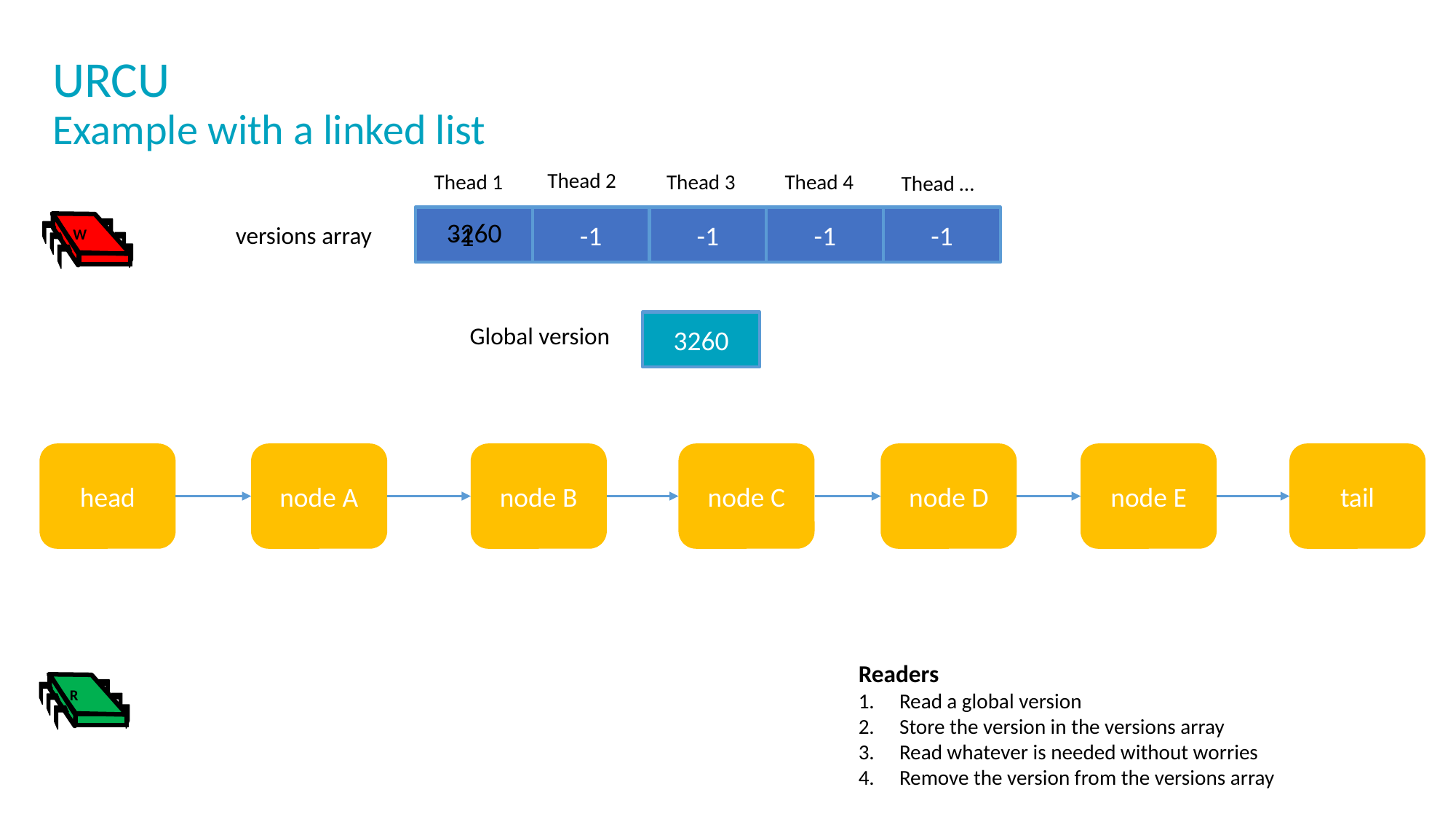

# URCU Example with a linked list
Thead 2
Thead 1
Thead 4
Thead 3
Thead …

-1
-1
-1
-1
3260
   W

-1
versions array
3260
Global version
head
node A
node B
node C
node D
node E
tail
Readers
Read a global version
Store the version in the versions array
Read whatever is needed without worries
Remove the version from the versions array
   R